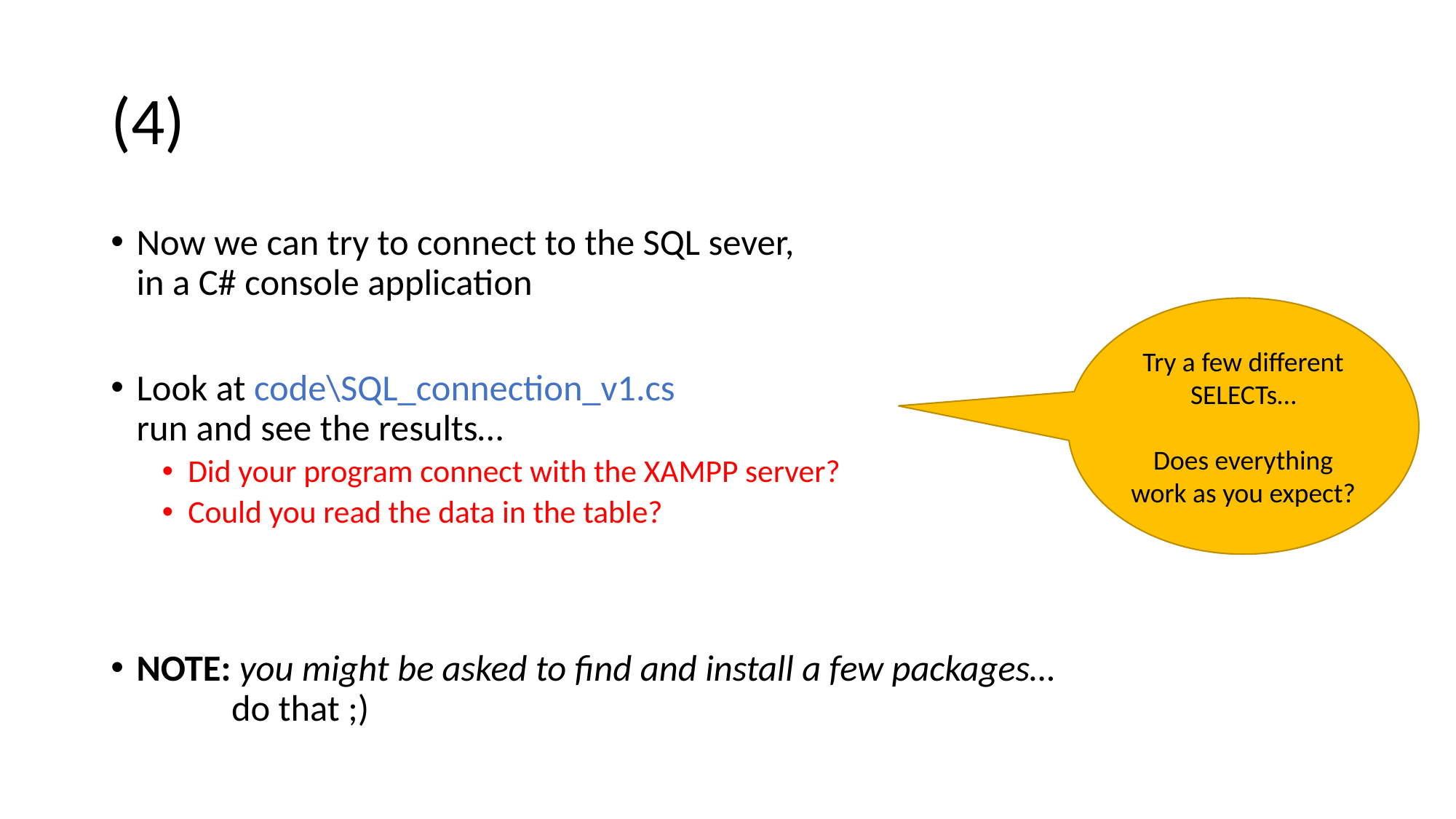

# (4)
Now we can try to connect to the SQL sever,
in a C# console application

Look at code\SQL_connection_v1.cs
run and see the results…
Did your program connect with the XAMPP server?
Could you read the data in the table?

NOTE: you might be asked to find and install a few packages…
		do that ;)
Try a few different SELECTs…

Does everything work as you expect?